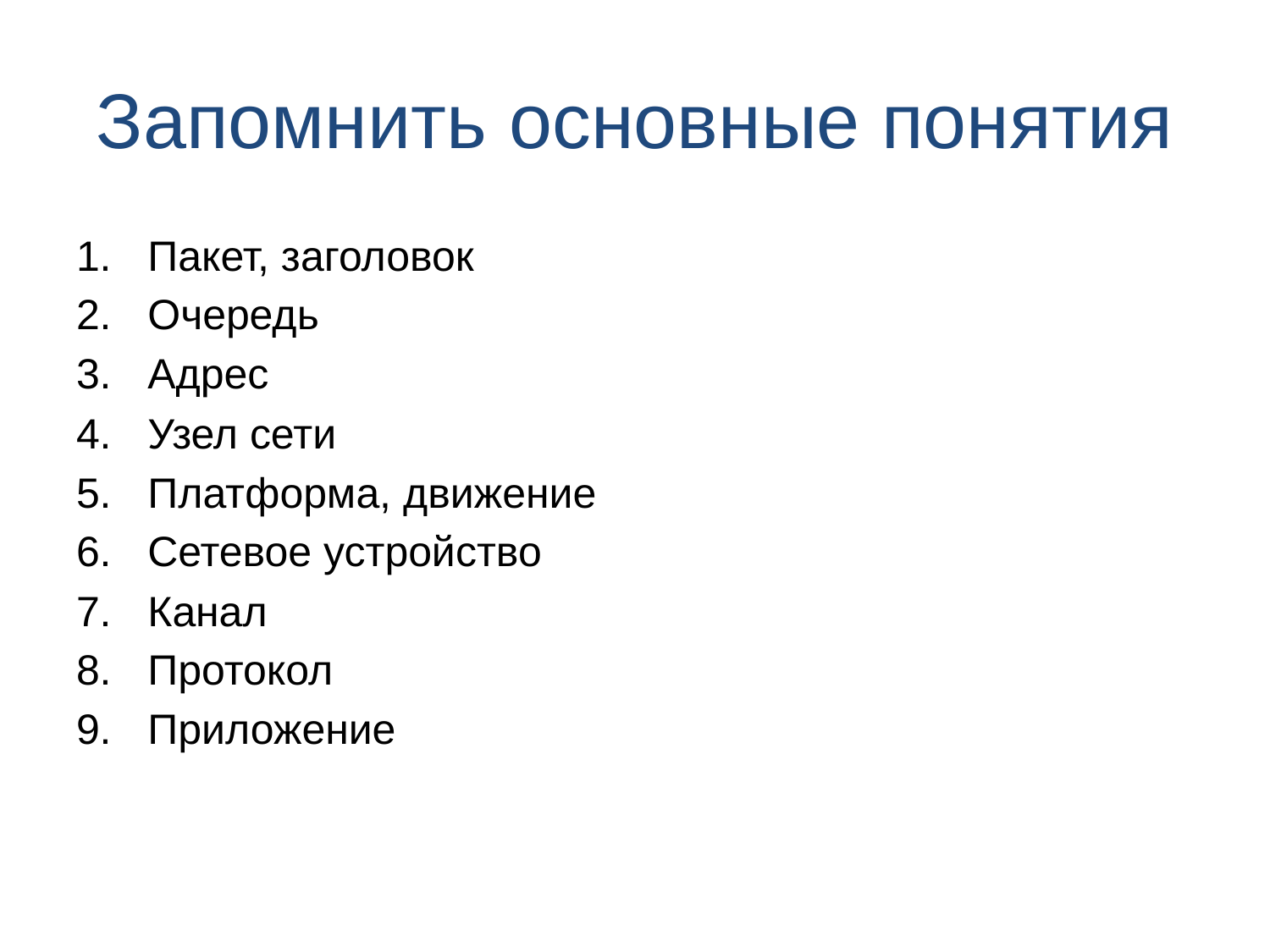

# Запомнить основные понятия
Пакет, заголовок
Очередь
Адрес
Узел сети
Платформа, движение
Сетевое устройство
Канал
Протокол
Приложение